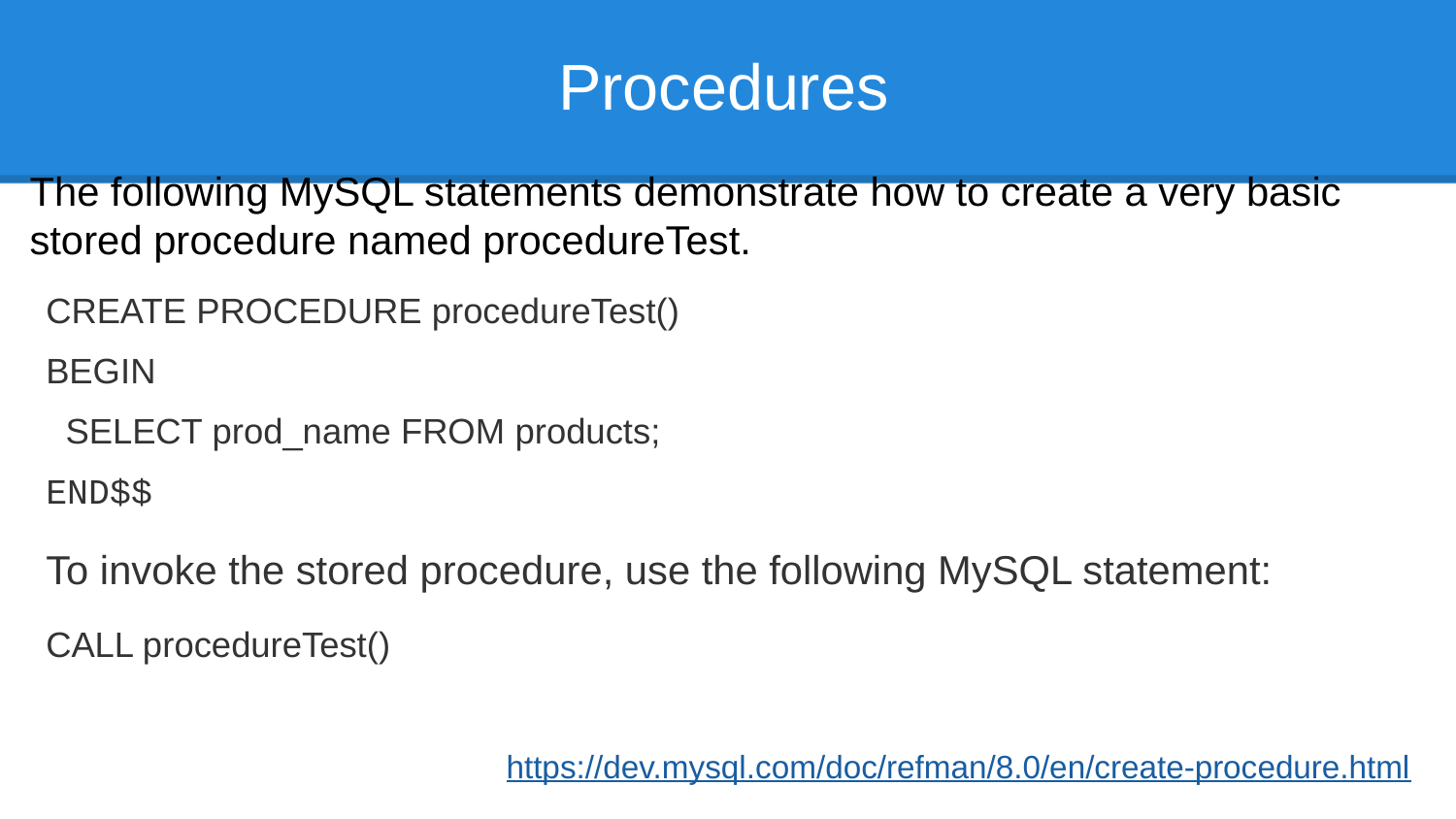

# Procedures
The following MySQL statements demonstrate how to create a very basic stored procedure named procedureTest.
CREATE PROCEDURE procedureTest()
BEGIN
  SELECT prod_name FROM products;
END$$
To invoke the stored procedure, use the following MySQL statement:
CALL procedureTest()

https://dev.mysql.com/doc/refman/8.0/en/create-procedure.html